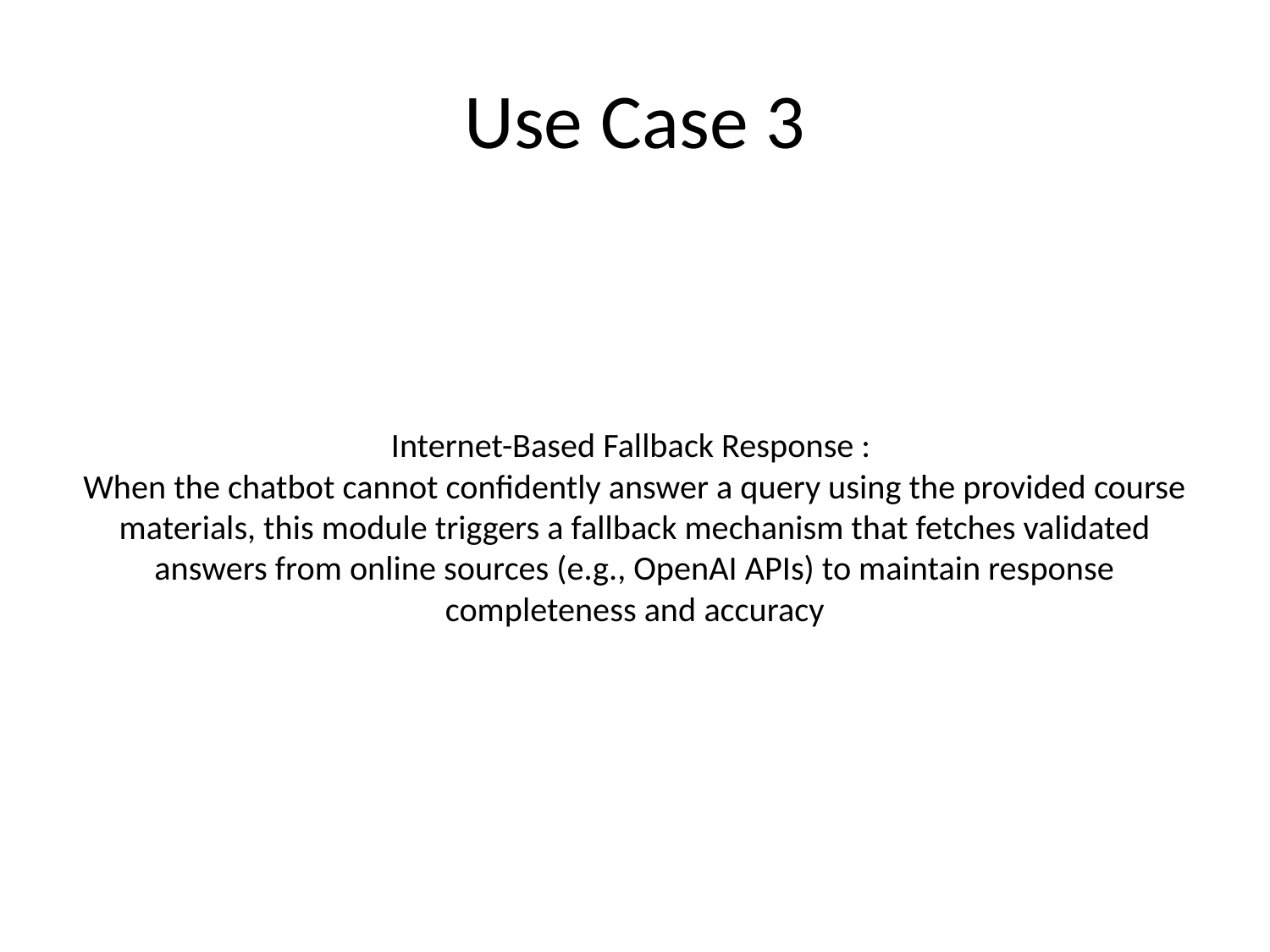

# Use Case 3
Internet-Based Fallback Response :
When the chatbot cannot confidently answer a query using the provided course materials, this module triggers a fallback mechanism that fetches validated answers from online sources (e.g., OpenAI APIs) to maintain response completeness and accuracy